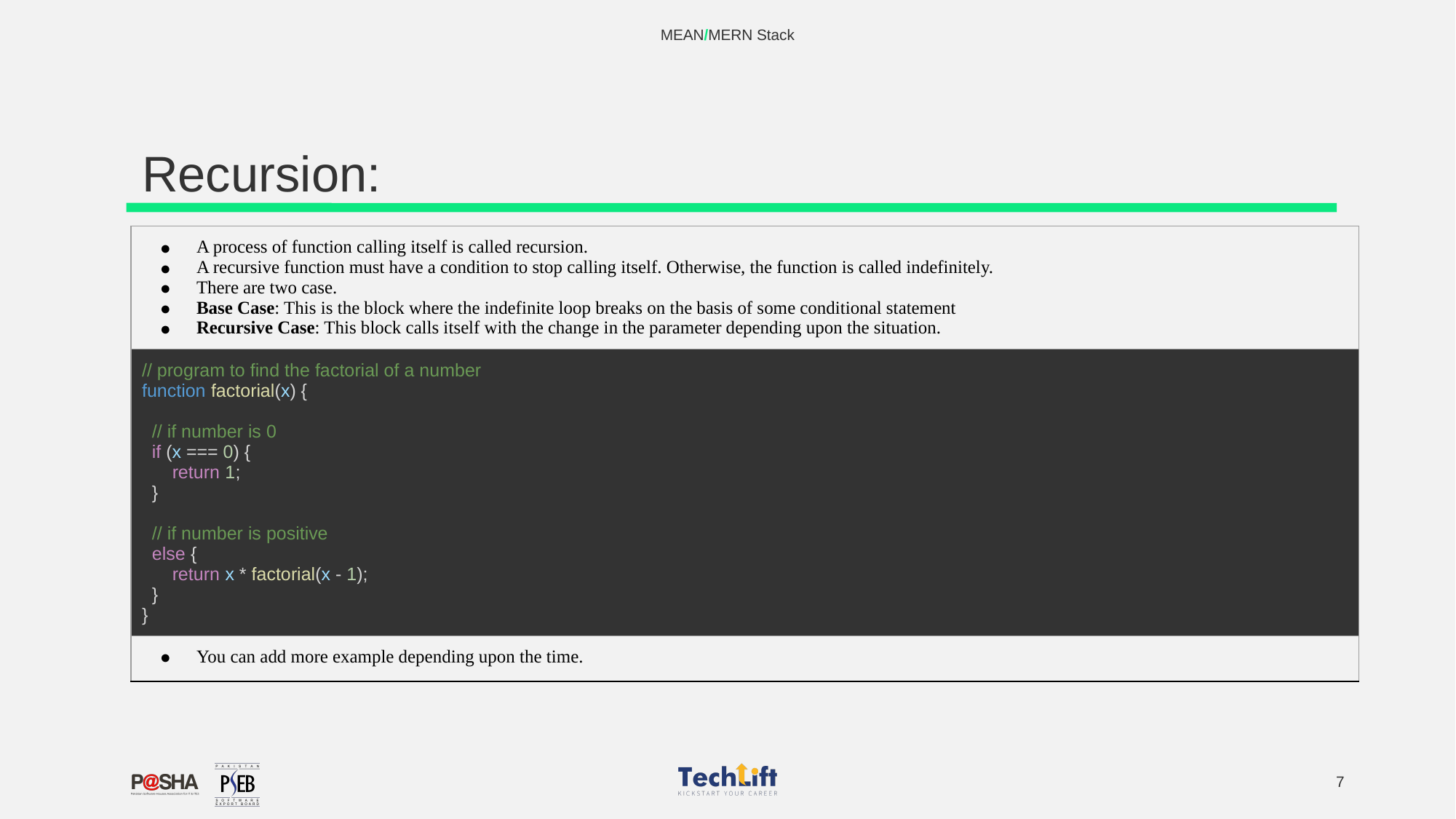

MEAN/MERN Stack
# Recursion:
| A process of function calling itself is called recursion. A recursive function must have a condition to stop calling itself. Otherwise, the function is called indefinitely. There are two case. Base Case: This is the block where the indefinite loop breaks on the basis of some conditional statement Recursive Case: This block calls itself with the change in the parameter depending upon the situation. |
| --- |
| // program to find the factorial of a number function factorial(x) { // if number is 0 if (x === 0) { return 1; } // if number is positive else { return x \* factorial(x - 1); } } |
| You can add more example depending upon the time. |
7